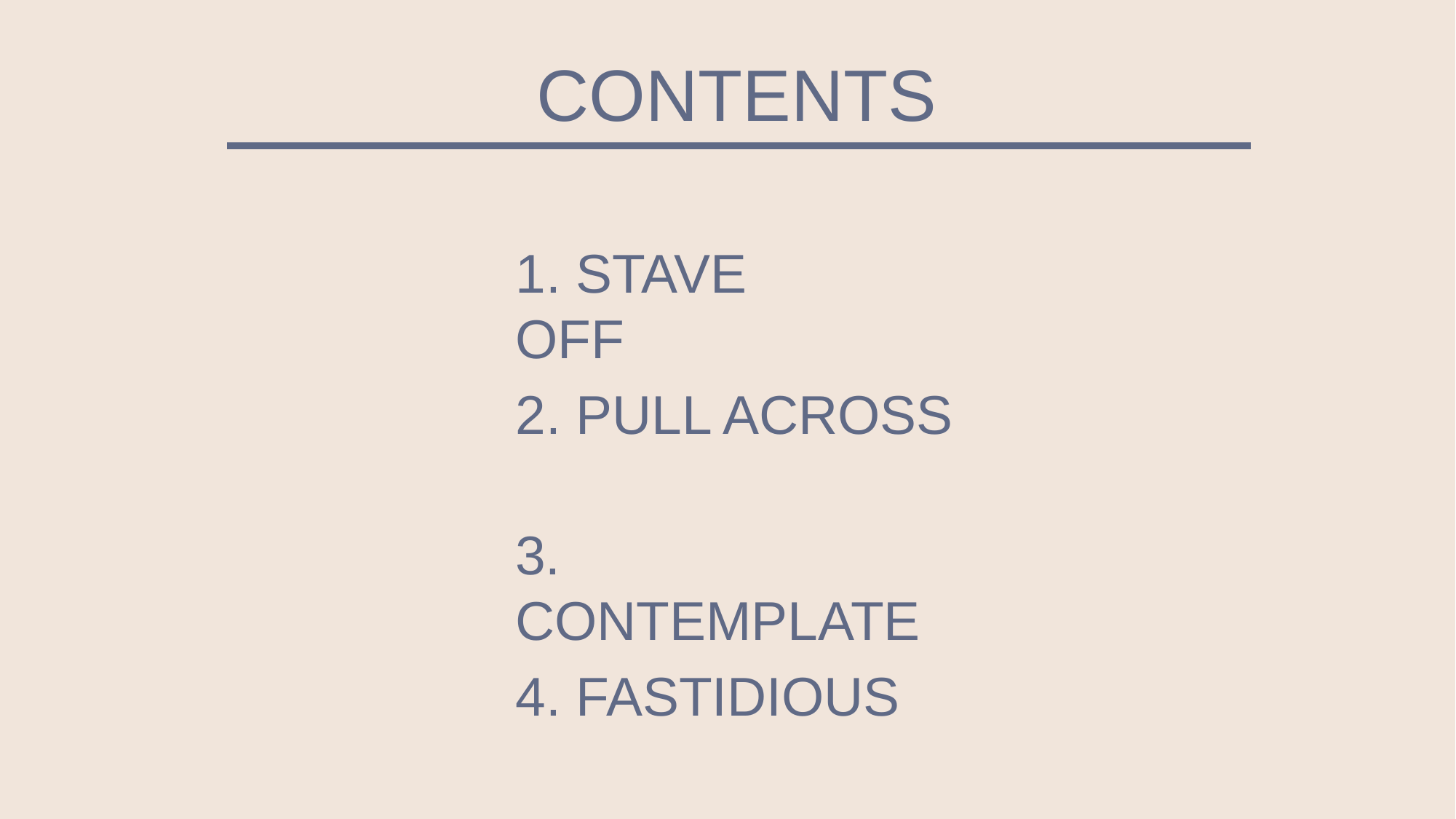

CONTENTS

1. STAVE OFF
2. PULL ACROSS
3. CONTEMPLATE
4. FASTIDIOUS